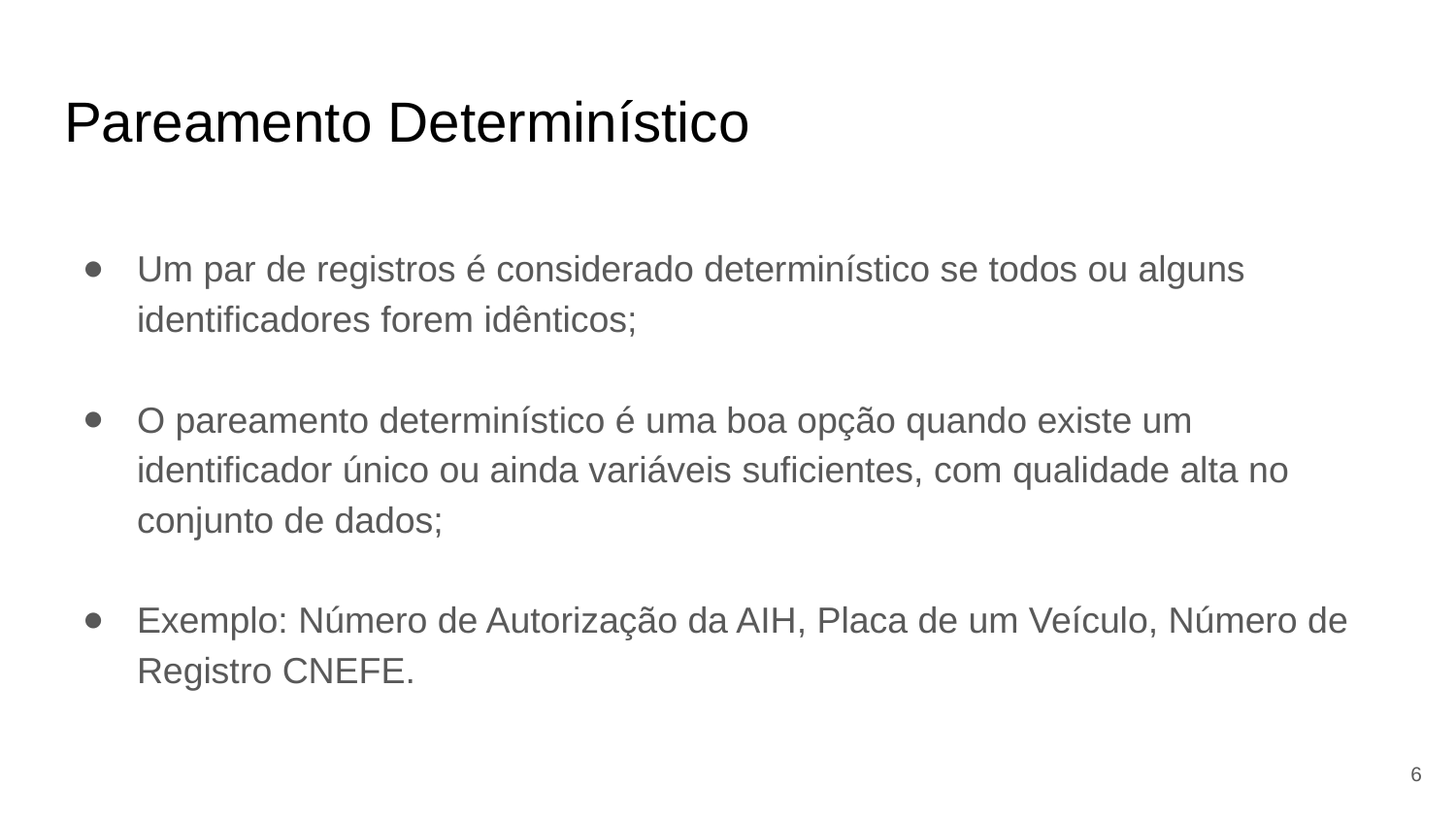

# Pareamento Determinístico

Um par de registros é considerado determinístico se todos ou alguns identificadores forem idênticos;
O pareamento determinístico é uma boa opção quando existe um identificador único ou ainda variáveis suficientes, com qualidade alta no conjunto de dados;
Exemplo: Número de Autorização da AIH, Placa de um Veículo, Número de Registro CNEFE.
6